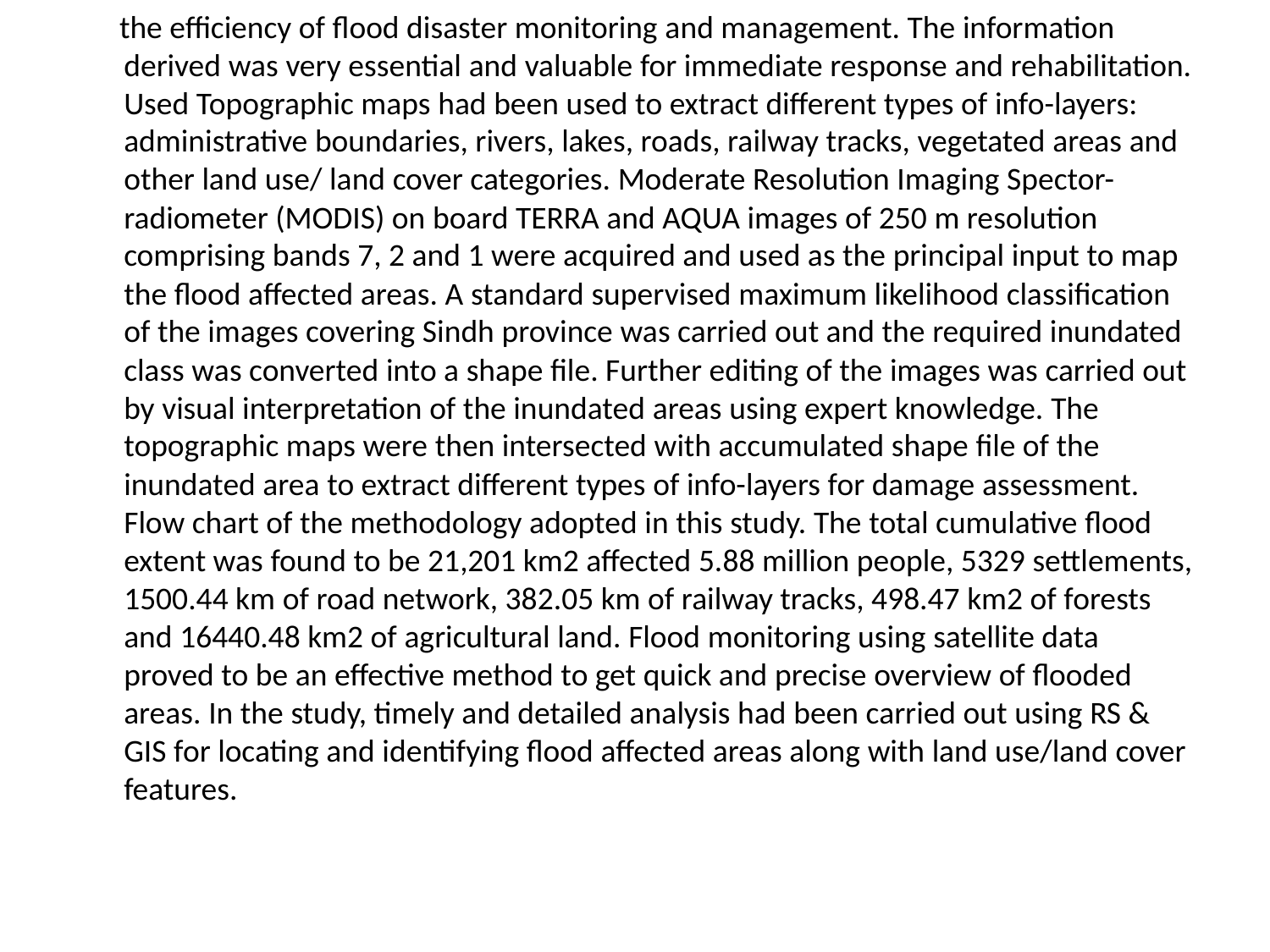

the efficiency of flood disaster monitoring and management. The information derived was very essential and valuable for immediate response and rehabilitation. Used Topographic maps had been used to extract different types of info-layers: administrative boundaries, rivers, lakes, roads, railway tracks, vegetated areas and other land use/ land cover categories. Moderate Resolution Imaging Spector-radiometer (MODIS) on board TERRA and AQUA images of 250 m resolution comprising bands 7, 2 and 1 were acquired and used as the principal input to map the flood affected areas. A standard supervised maximum likelihood classification of the images covering Sindh province was carried out and the required inundated class was converted into a shape file. Further editing of the images was carried out by visual interpretation of the inundated areas using expert knowledge. The topographic maps were then intersected with accumulated shape file of the inundated area to extract different types of info-layers for damage assessment. Flow chart of the methodology adopted in this study. The total cumulative flood extent was found to be 21,201 km2 affected 5.88 million people, 5329 settlements, 1500.44 km of road network, 382.05 km of railway tracks, 498.47 km2 of forests and 16440.48 km2 of agricultural land. Flood monitoring using satellite data proved to be an effective method to get quick and precise overview of flooded areas. In the study, timely and detailed analysis had been carried out using RS & GIS for locating and identifying flood affected areas along with land use/land cover features.